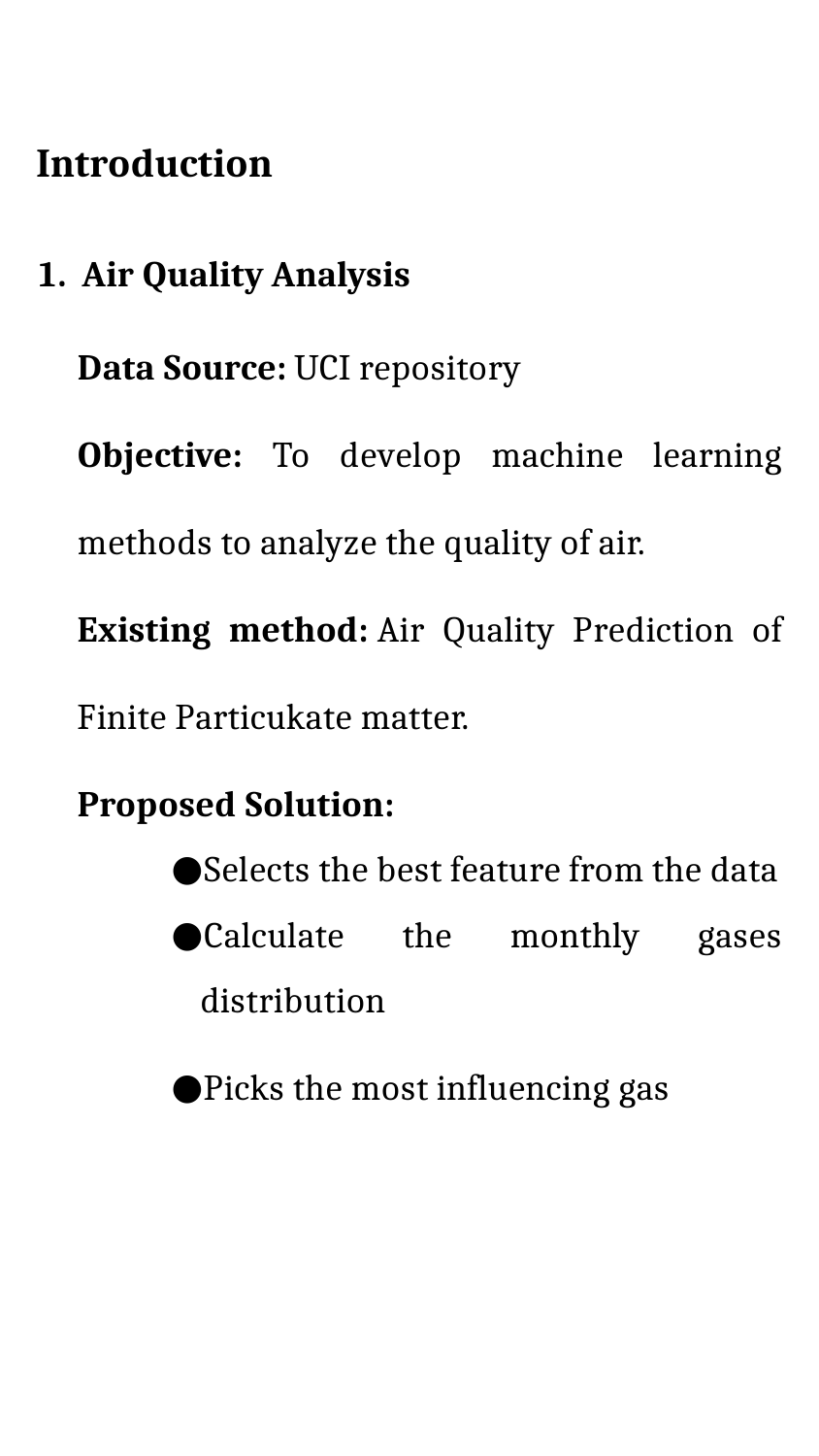

# Introduction

1.  Air Quality Analysis
Data Source: UCI repository
Objective: To develop machine learning methods to analyze the quality of air.
Existing method: Air Quality Prediction of Finite Particukate matter.
Proposed Solution:
Selects the best feature from the data
Calculate the monthly gases distribution
Picks the most influencing gas